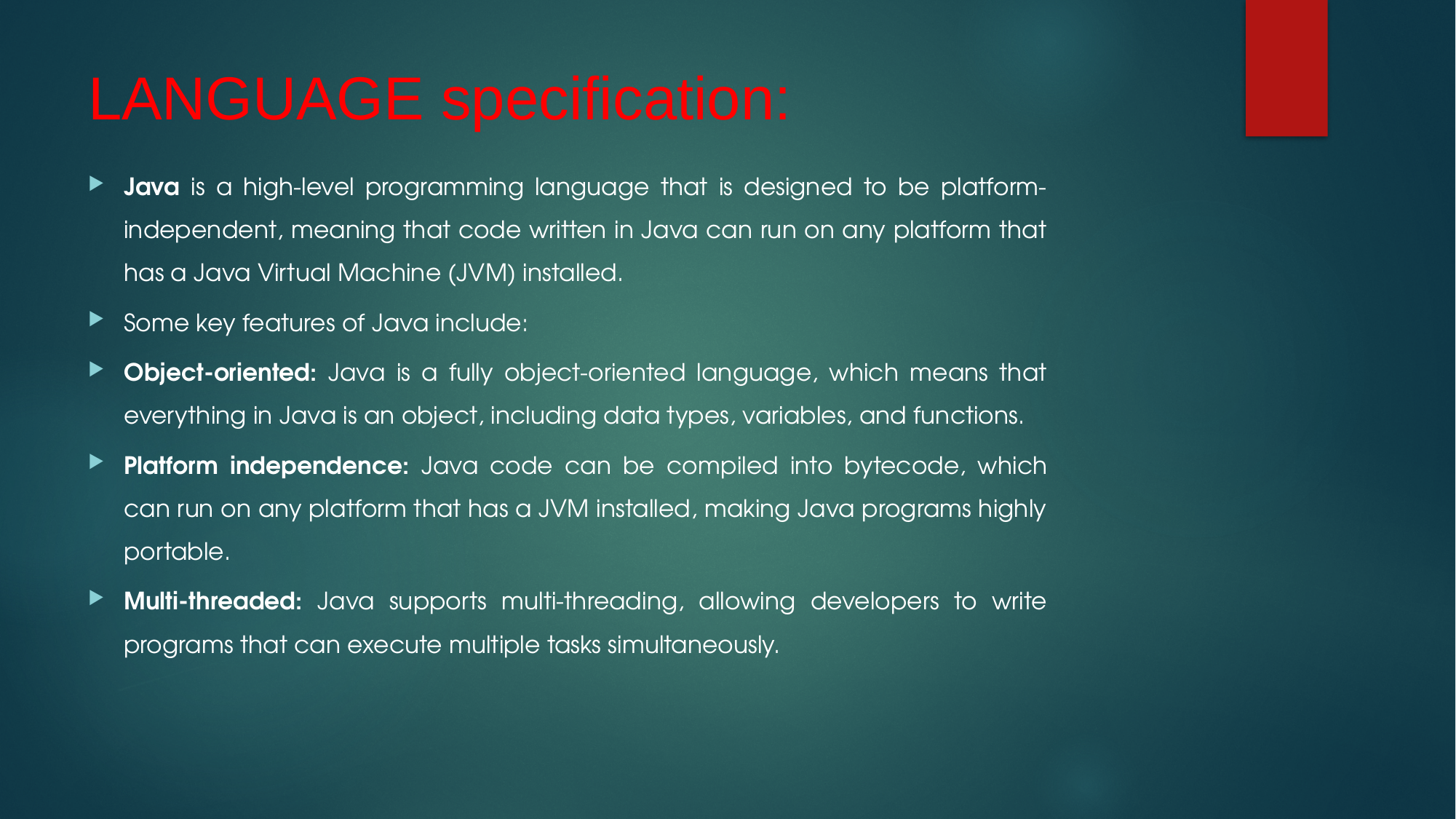

# LANGUAGE specification:
Java is a high-level programming language that is designed to be platform-independent, meaning that code written in Java can run on any platform that has a Java Virtual Machine (JVM) installed.
Some key features of Java include:
Object-oriented: Java is a fully object-oriented language, which means that everything in Java is an object, including data types, variables, and functions.
Platform independence: Java code can be compiled into bytecode, which can run on any platform that has a JVM installed, making Java programs highly portable.
Multi-threaded: Java supports multi-threading, allowing developers to write programs that can execute multiple tasks simultaneously.